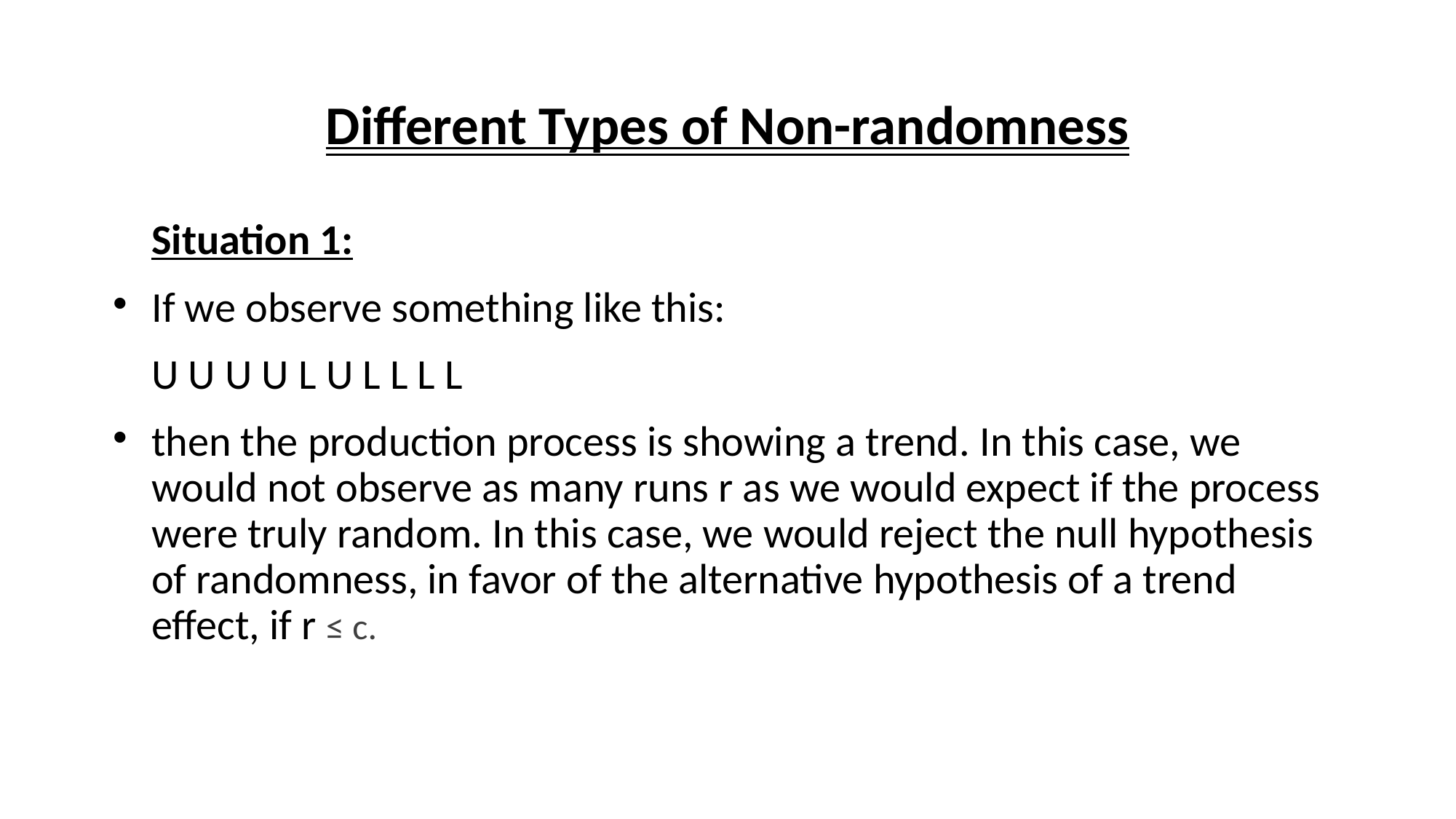

# Different Types of Non-randomness
Situation 1:
If we observe something like this:
U U U U L U L L L L
then the production process is showing a trend. In this case, we would not observe as many runs r as we would expect if the process were truly random. In this case, we would reject the null hypothesis of randomness, in favor of the alternative hypothesis of a trend effect, if r ≤ c.